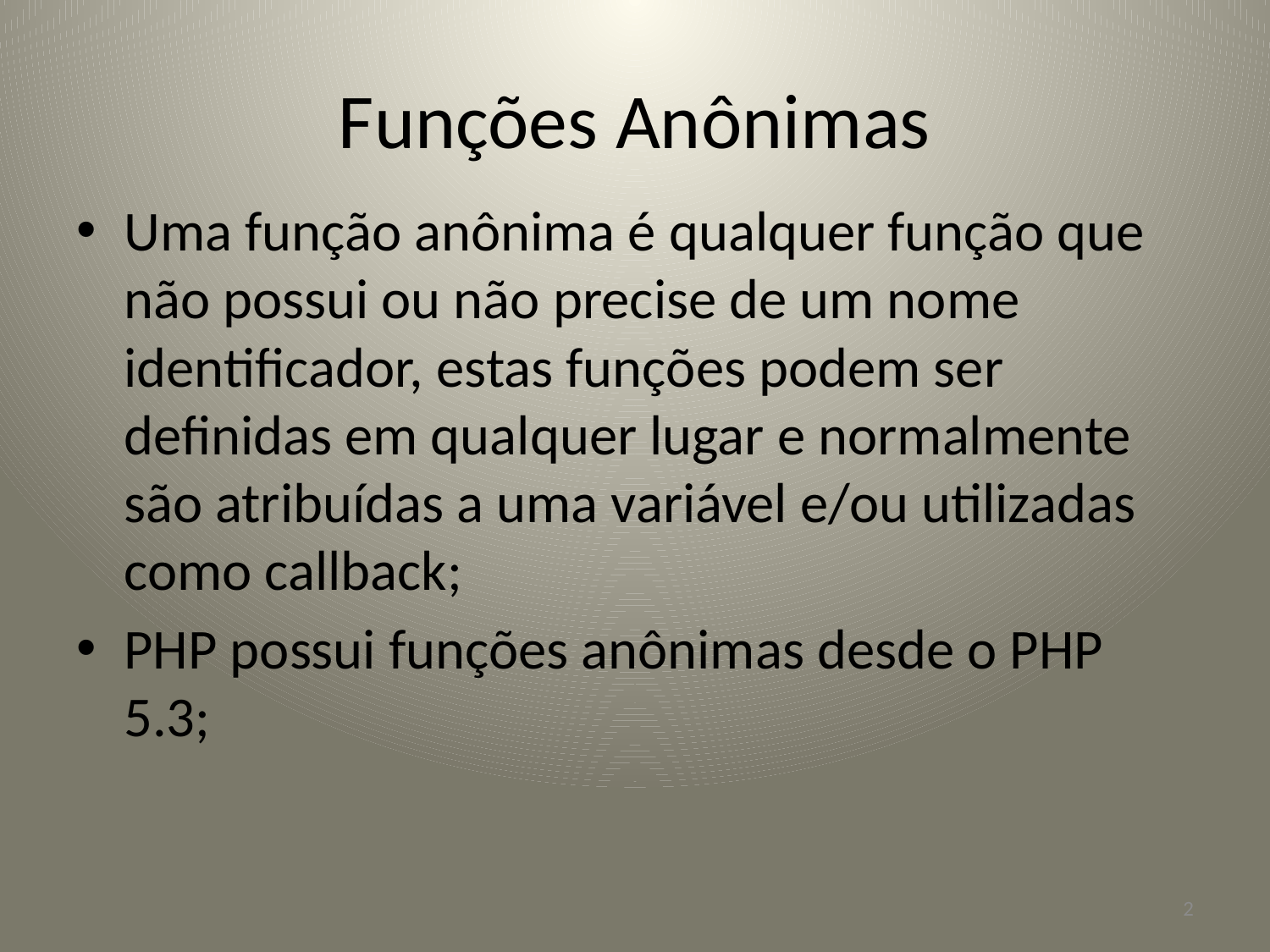

# Funções Anônimas
Uma função anônima é qualquer função que não possui ou não precise de um nome identificador, estas funções podem ser definidas em qualquer lugar e normalmente são atribuídas a uma variável e/ou utilizadas como callback;
PHP possui funções anônimas desde o PHP 5.3;

2